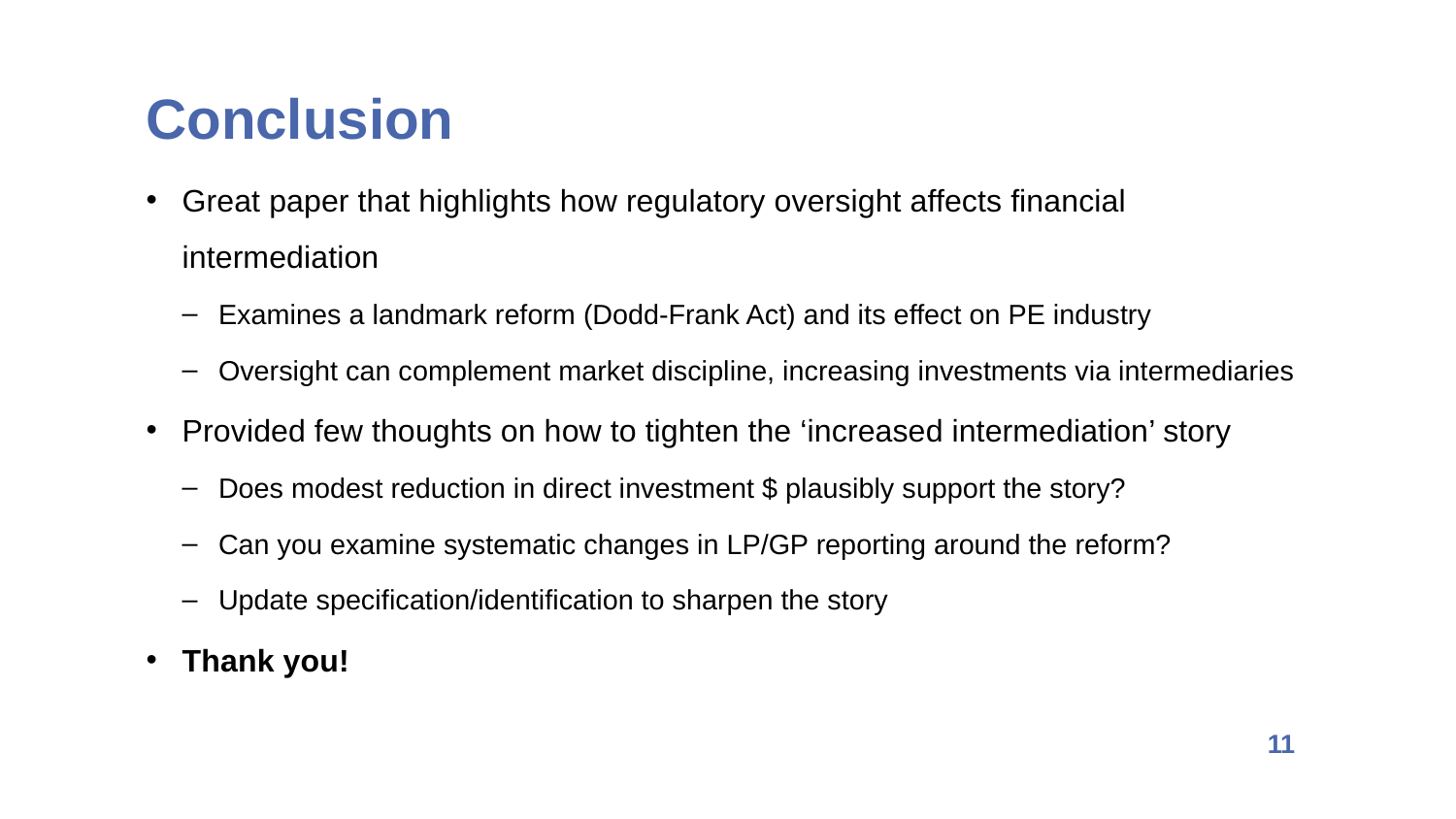

Conclusion
Great paper that highlights how regulatory oversight affects financial intermediation
Examines a landmark reform (Dodd-Frank Act) and its effect on PE industry
Oversight can complement market discipline, increasing investments via intermediaries
Provided few thoughts on how to tighten the ‘increased intermediation’ story
Does modest reduction in direct investment $ plausibly support the story?
Can you examine systematic changes in LP/GP reporting around the reform?
Update specification/identification to sharpen the story
Thank you!